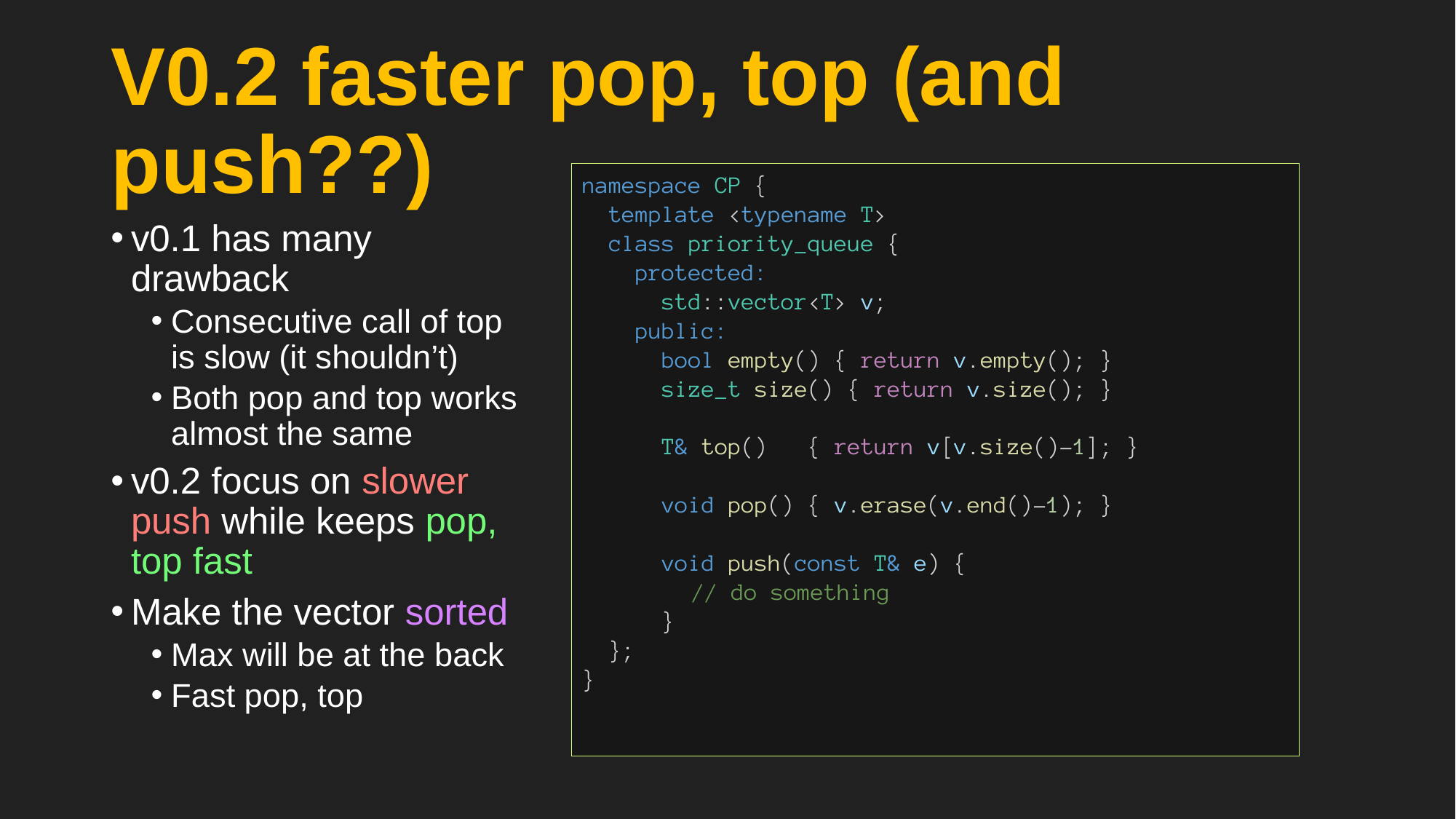

# V0.2 faster pop, top (and push??)
namespace CP {
  template <typename T>
  class priority_queue {
    protected:
      std::vector<T> v;
    public:
      bool empty() { return v.empty(); }
      size_t size() { return v.size(); }
      T& top()   { return v[v.size()-1]; }

      void pop() { v.erase(v.end()-1); }

      void push(const T& e) {
	// do something
      }
  };
}

v0.1 has many drawback
Consecutive call of top is slow (it shouldn’t)
Both pop and top works almost the same
v0.2 focus on slower push while keeps pop, top fast
Make the vector sorted
Max will be at the back
Fast pop, top